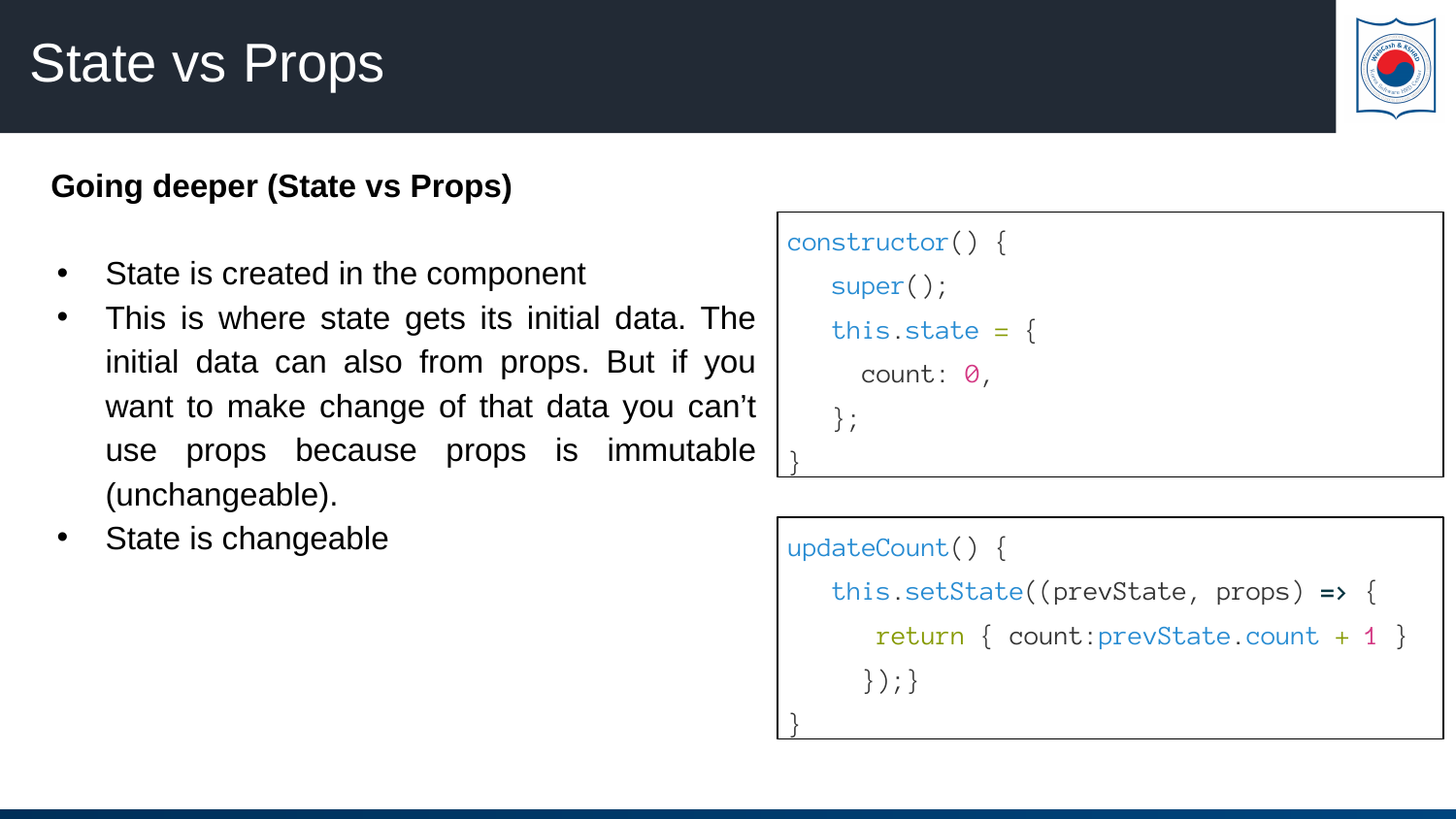

# State vs Props
Going deeper (State vs Props)

State is created in the component
This is where state gets its initial data. The initial data can also from props. But if you want to make change of that data you can’t use props because props is immutable (unchangeable).
State is changeable
constructor() {
   super();
   this.state = {
     count: 0,
   };
}
updateCount() {
   this.setState((prevState, props) => {
      return { count:prevState.count + 1 }
     });}
}